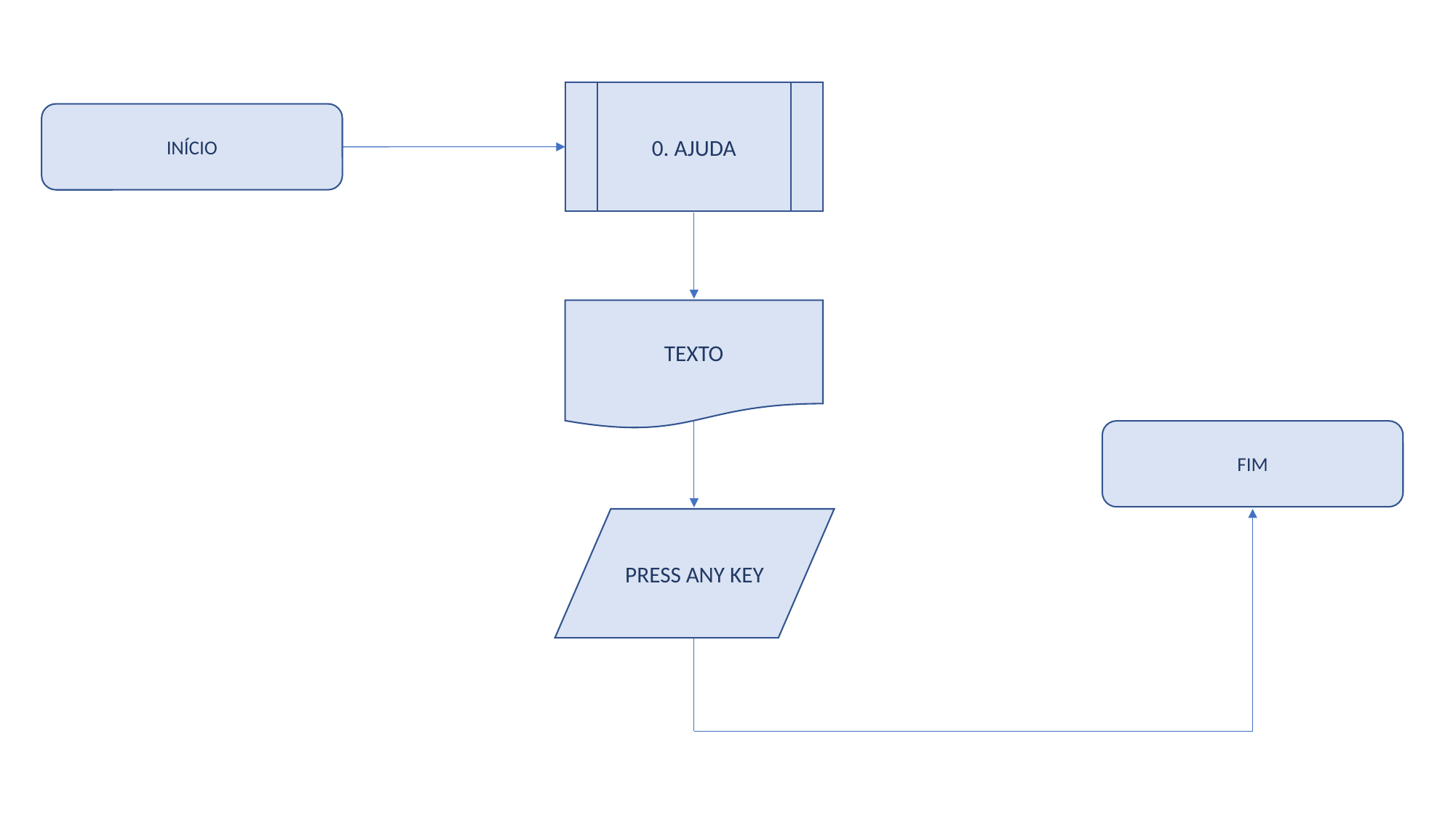

0. AJUDA
INÍCIO
TEXTO
FIM
PRESS ANY KEY